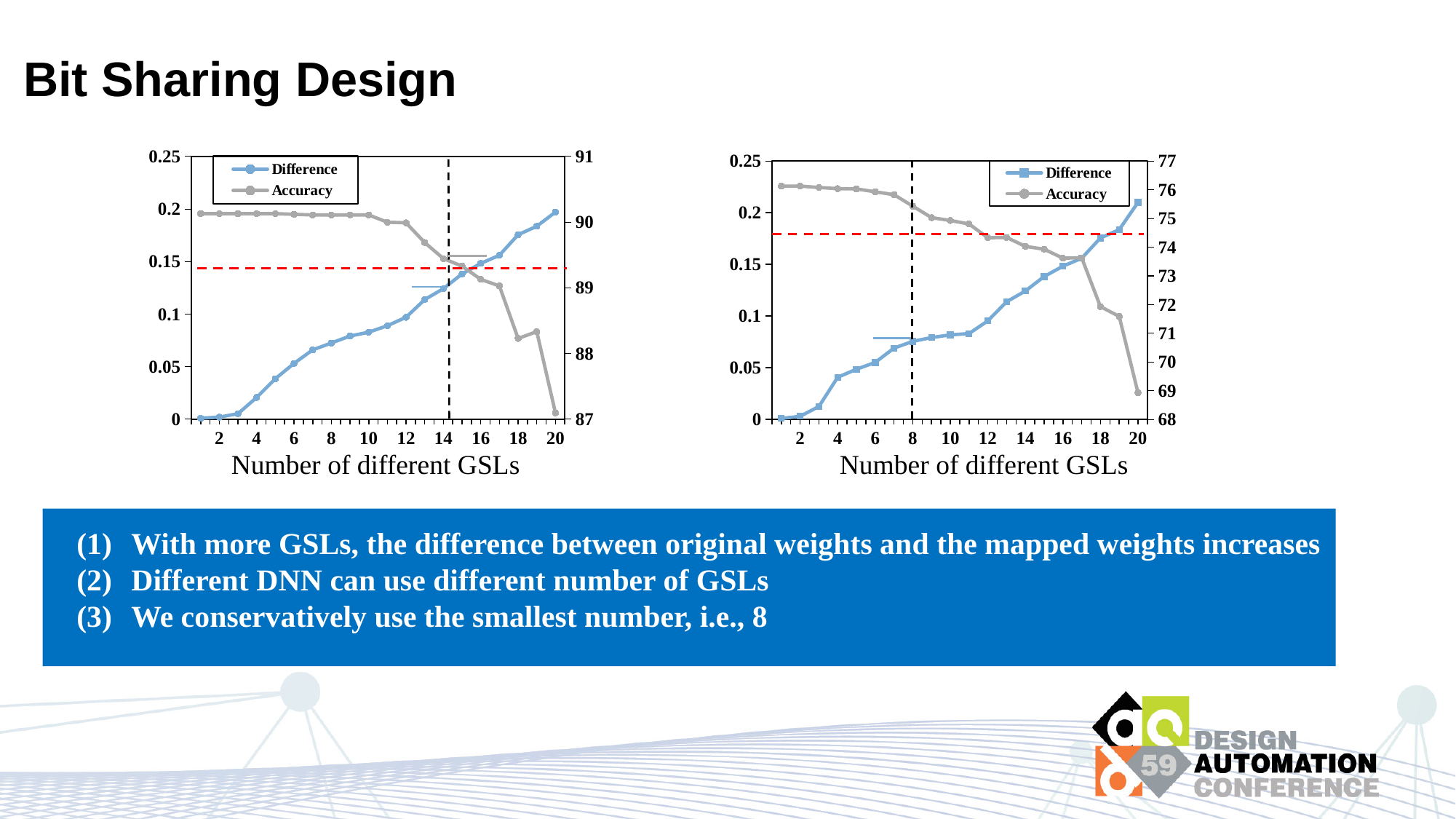

# Bit Sharing Design

### Chart

| Category | Difference | Accuracy |
|---|---|---|
|  | 0.0009977 | 90.13 |
| 2 | 0.002058 | 90.13 |
|  | 0.005341 | 90.13 |
| 4 | 0.02078 | 90.13 |
|  | 0.03859 | 90.13 |
| 6 | 0.053168 | 90.12 |
|  | 0.066 | 90.11 |
| 8 | 0.07254 | 90.11 |
|  | 0.0792009 | 90.11 |
| 10 | 0.0828114 | 90.11 |
|  | 0.089010887 | 90.0 |
| 12 | 0.097 | 89.99 |
|  | 0.113839206274271 | 89.69 |
| 14 | 0.124286309394693 | 89.446 |
|  | 0.138293140087106 | 89.332 |
| 16 | 0.148301923399094 | 89.13 |
|  | 0.156021025152026 | 89.03 |
| 18 | 0.175567842885707 | 88.23 |
|  | 0.183636451602897 | 88.3333 |
| 20 | 0.19709023073066 | 87.097 |

### Chart

| Category | Difference | Accuracy |
|---|---|---|
|  | 0.0009977 | 76.13 |
| 2 | 0.003058 | 76.13 |
|  | 0.0125341 | 76.08 |
| 4 | 0.04078 | 76.04 |
|  | 0.04859 | 76.03 |
| 6 | 0.055168 | 75.93 |
|  | 0.069 | 75.83000000000001 |
| 8 | 0.07554 | 75.43 |
|  | 0.0792009 | 75.03 |
| 10 | 0.0818114 | 74.93 |
|  | 0.0830887 | 74.81 |
| 12 | 0.0953875039847016 | 74.33000000000001 |
|  | 0.113839206274271 | 74.34 |
| 14 | 0.124286309394693 | 74.03 |
|  | 0.138293140087106 | 73.93 |
| 16 | 0.148301923399094 | 73.62 |
|  | 0.156021025152026 | 73.63000000000001 |
| 18 | 0.175567842885707 | 71.93 |
|  | 0.183636451602897 | 71.59 |
| 20 | 0.21 | 68.93 |
Number of different GSLs
Number of different GSLs

With more GSLs, the difference between original weights and the mapped weights increases
Different DNN can use different number of GSLs
We conservatively use the smallest number, i.e., 8